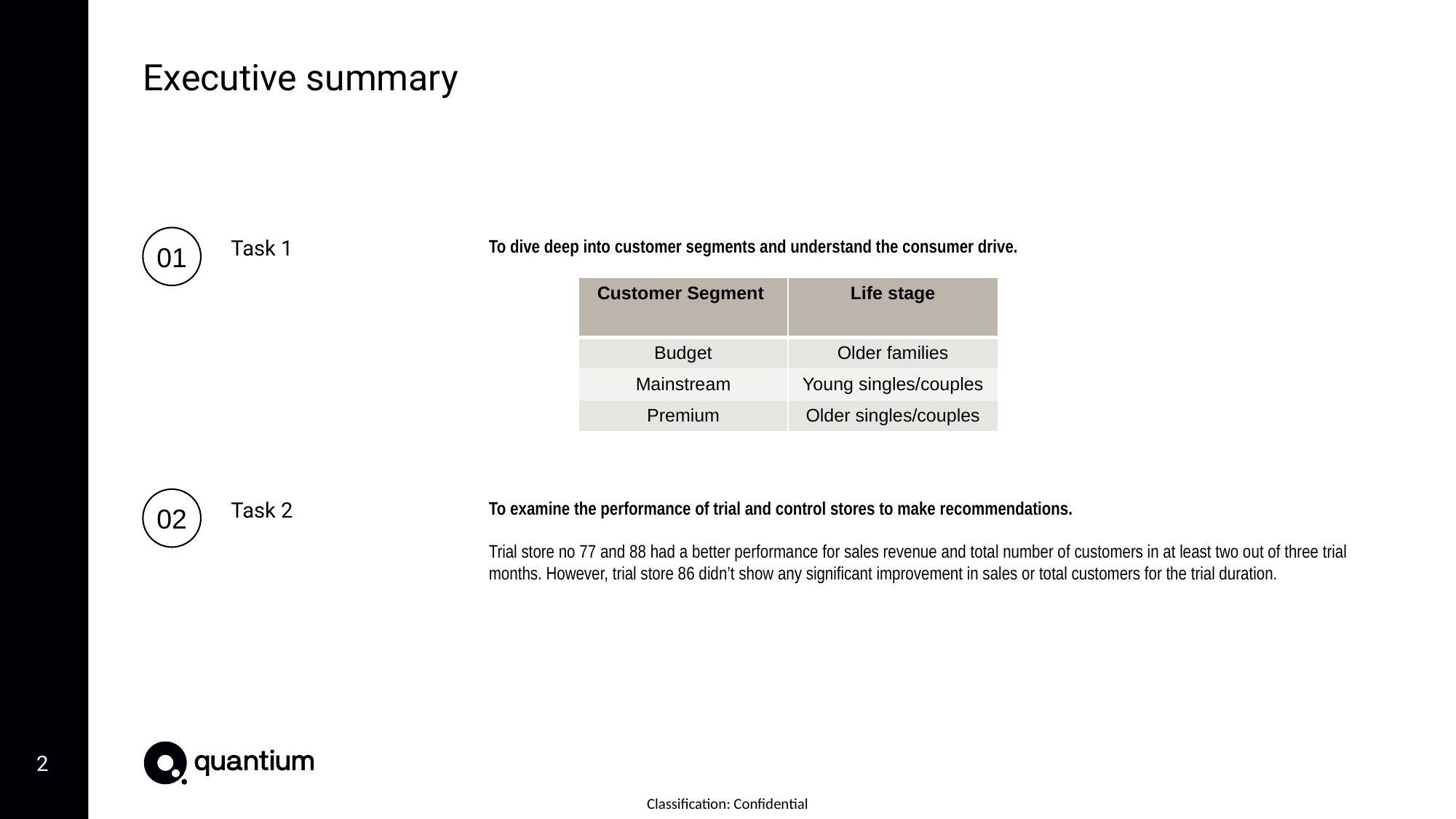

Executive summary
01
Task 1
To dive deep into customer segments and understand the consumer drive.

| Customer Segment | Life stage |
| --- | --- |
| Budget | Older families |
| Mainstream | Young singles/couples |
| Premium | Older singles/couples |
02
Task 2
To examine the performance of trial and control stores to make recommendations.

Trial store no 77 and 88 had a better performance for sales revenue and total number of customers in at least two out of three trial months. However, trial store 86 didn’t show any significant improvement in sales or total customers for the trial duration.